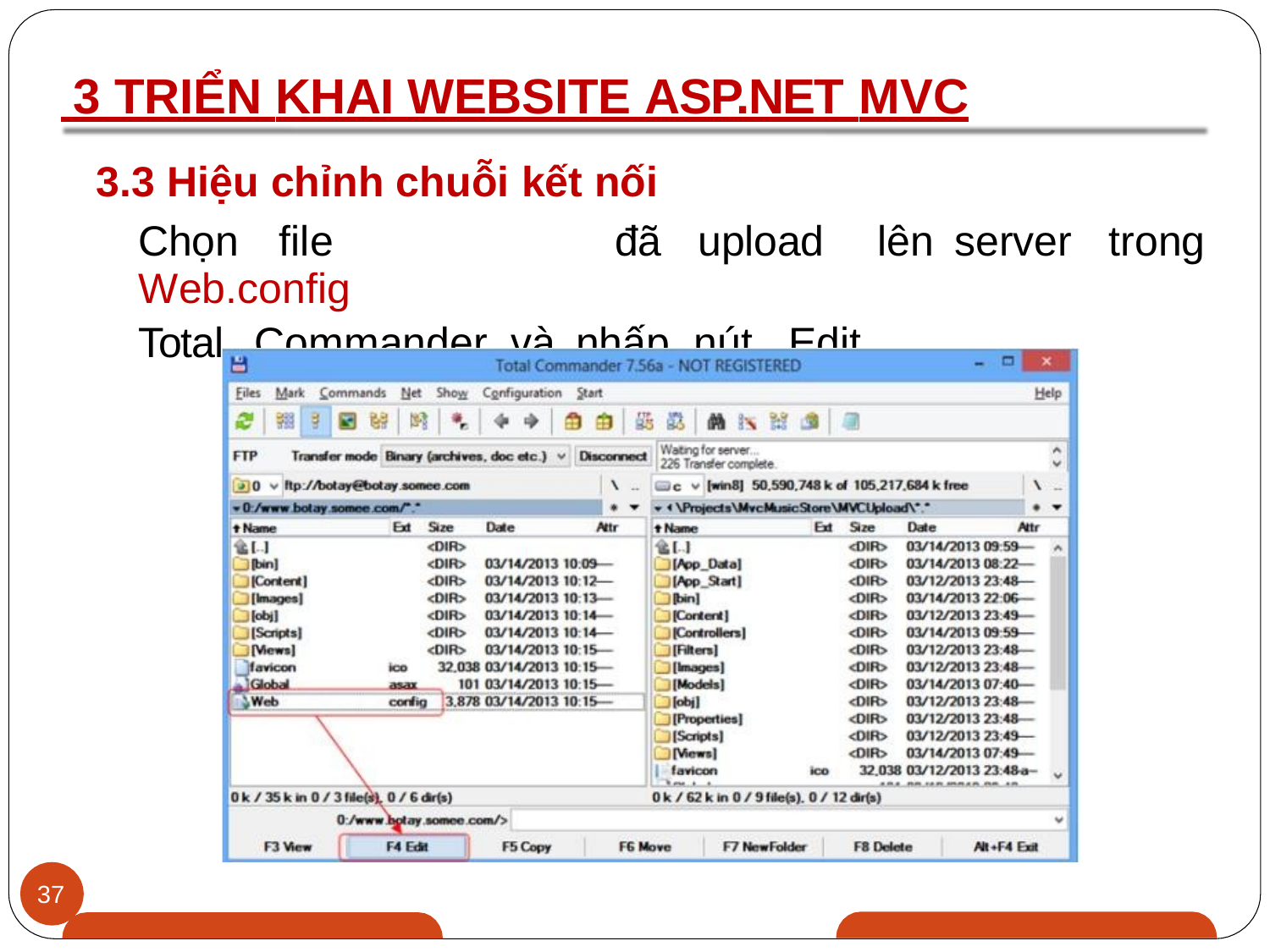

# 3 TRIỂN KHAI WEBSITE ASP.NET MVC
3.3 Hiệu chỉnh chuỗi kết nối
| Chọn file Web.config | đã | upload lên | server | trong |
| --- | --- | --- | --- | --- |
| Total Commander và | nhấp | nút Edit. |  |  |

37